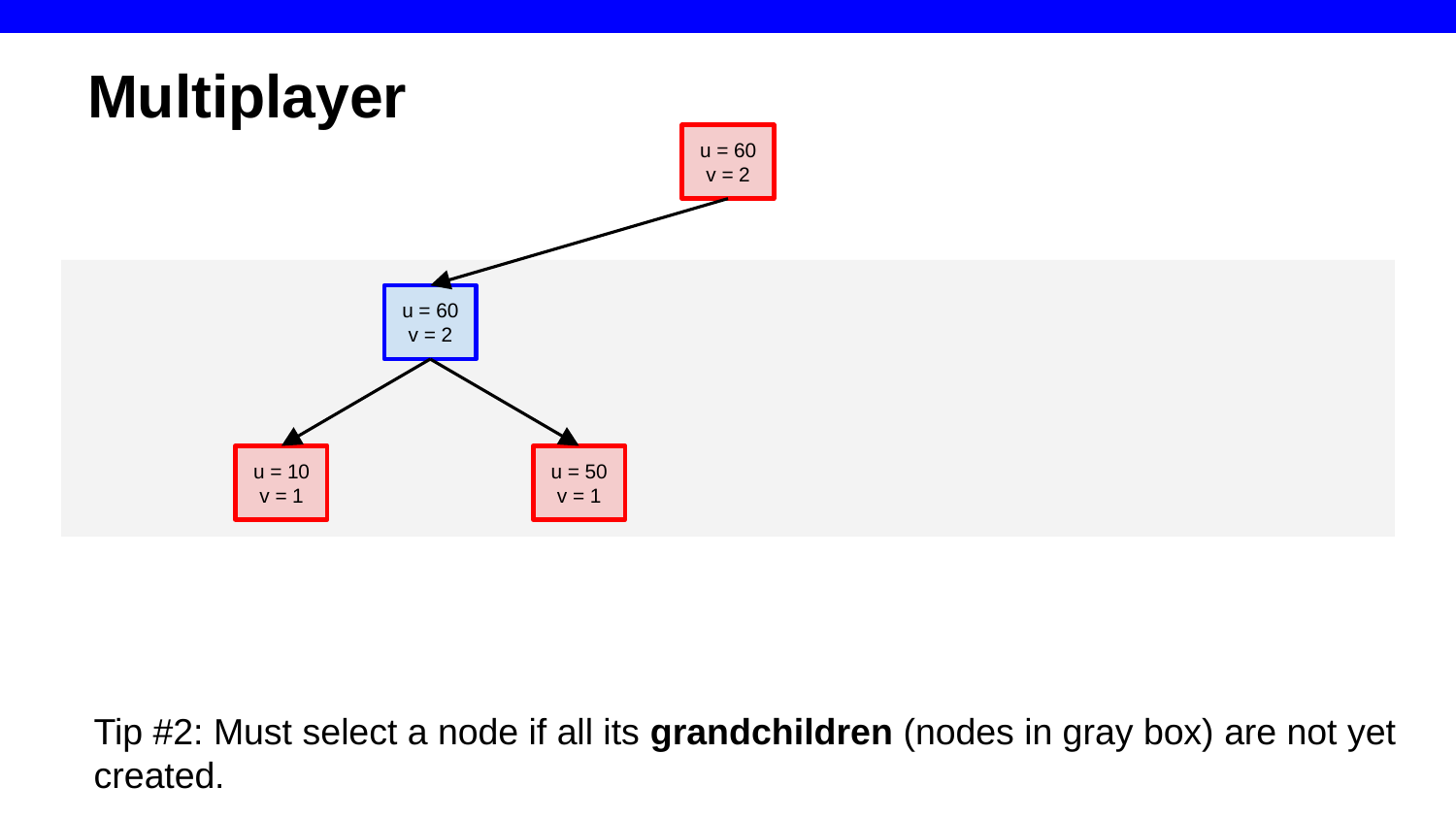

# Multiplayer
u = 60
v = 2

u = 60
v = 2
u = 10
v = 1
u = 50
v = 1
Tip #2: Must select a node if all its grandchildren (nodes in gray box) are not yet created.